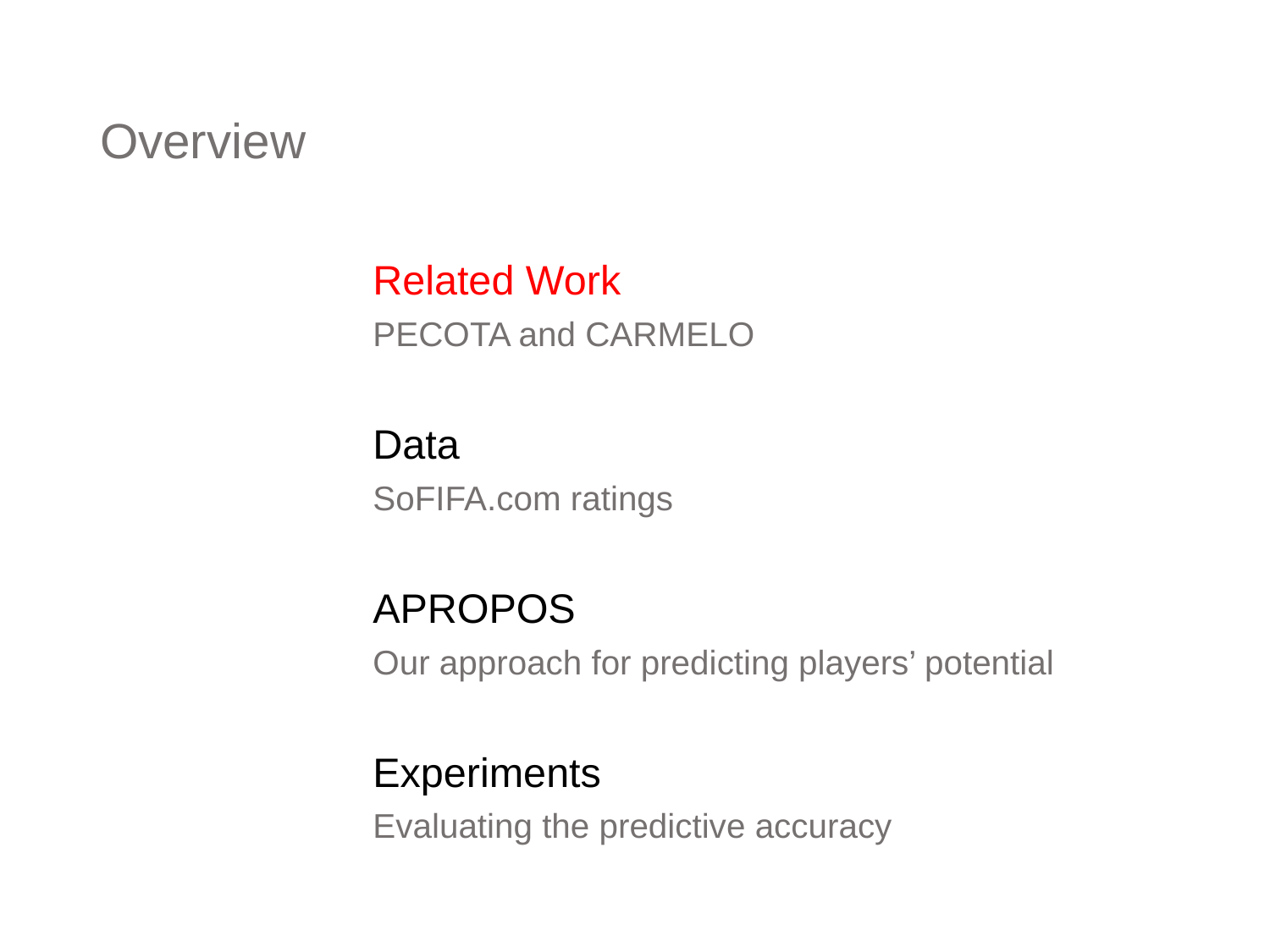

# Overview
Related Work
PECOTA and CARMELO

Data
SoFIFA.com ratings

APROPOS
Our approach for predicting players’ potential

Experiments
Evaluating the predictive accuracy